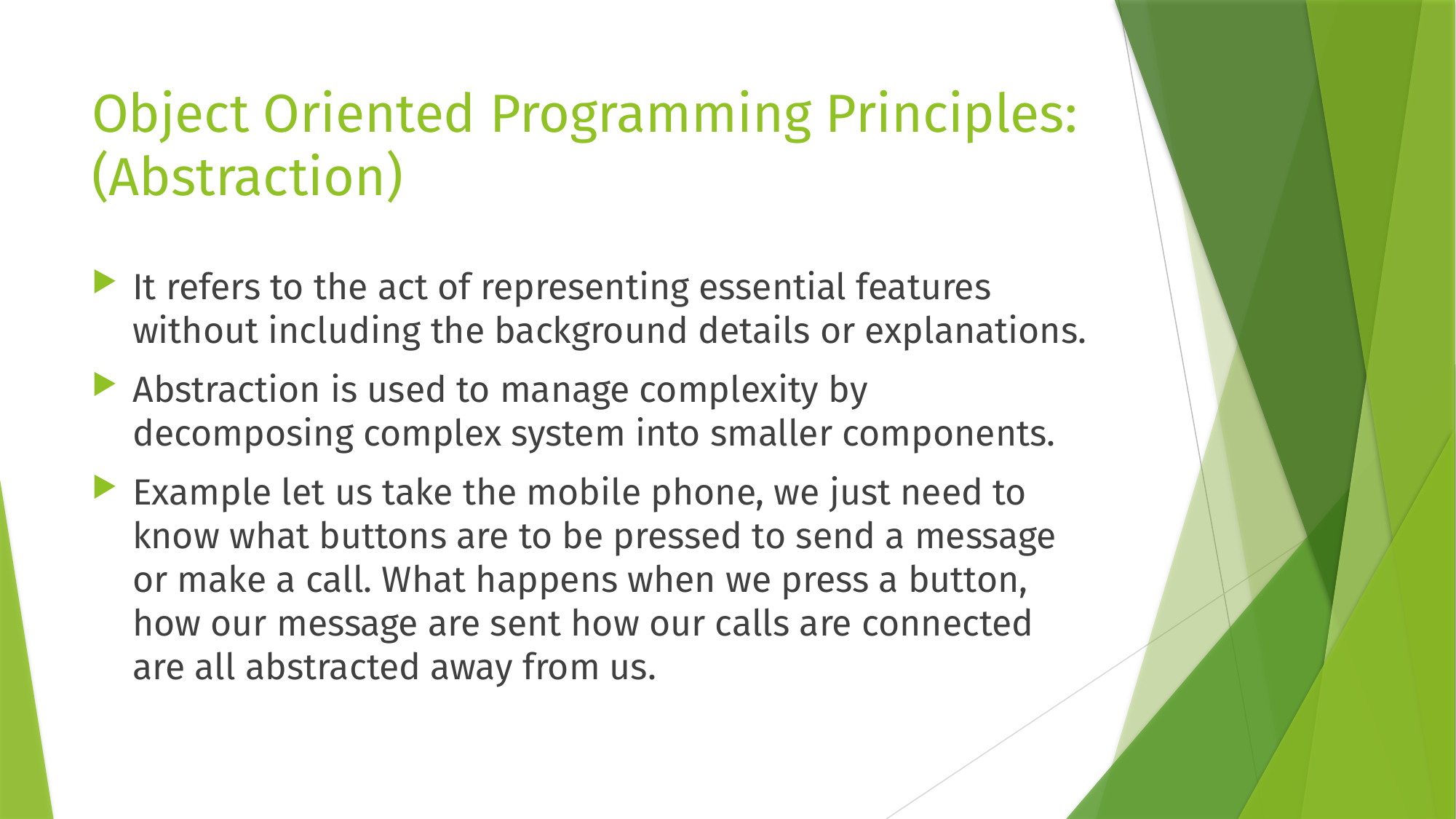

# Object Oriented Programming Principles: (Abstraction)
It refers to the act of representing essential features without including the background details or explanations.
Abstraction is used to manage complexity by decomposing complex system into smaller components.
Example let us take the mobile phone, we just need to know what buttons are to be pressed to send a message or make a call. What happens when we press a button, how our message are sent how our calls are connected are all abstracted away from us.